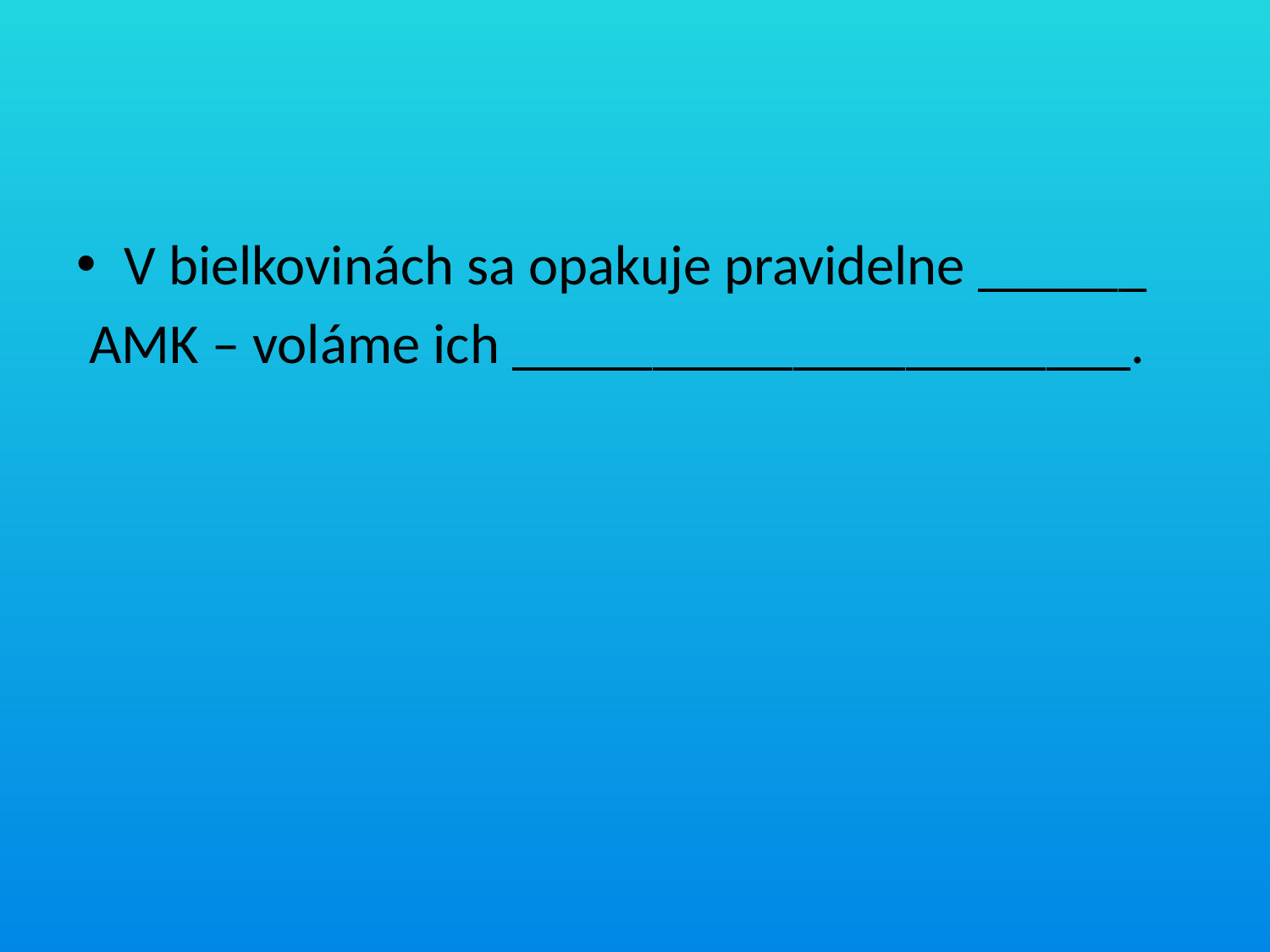

#
V bielkovinách sa opakuje pravidelne ______
 AMK – voláme ich ______________________.